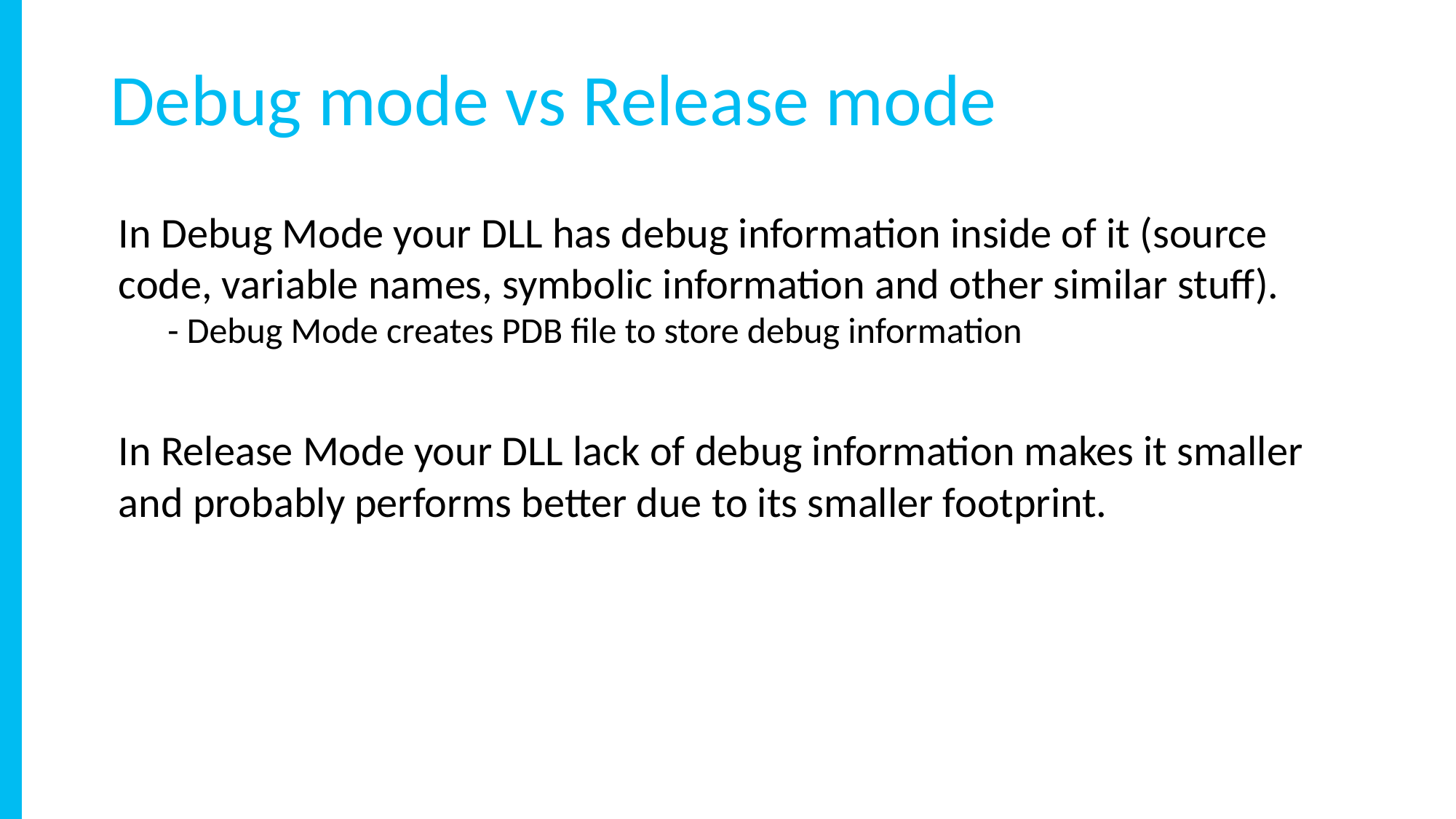

Debug mode vs Release mode
In Debug Mode your DLL has debug information inside of it (source code, variable names, symbolic information and other similar stuff).
      - Debug Mode creates PDB file to store debug information

In Release Mode your DLL lack of debug information makes it smaller and probably performs better due to its smaller footprint.